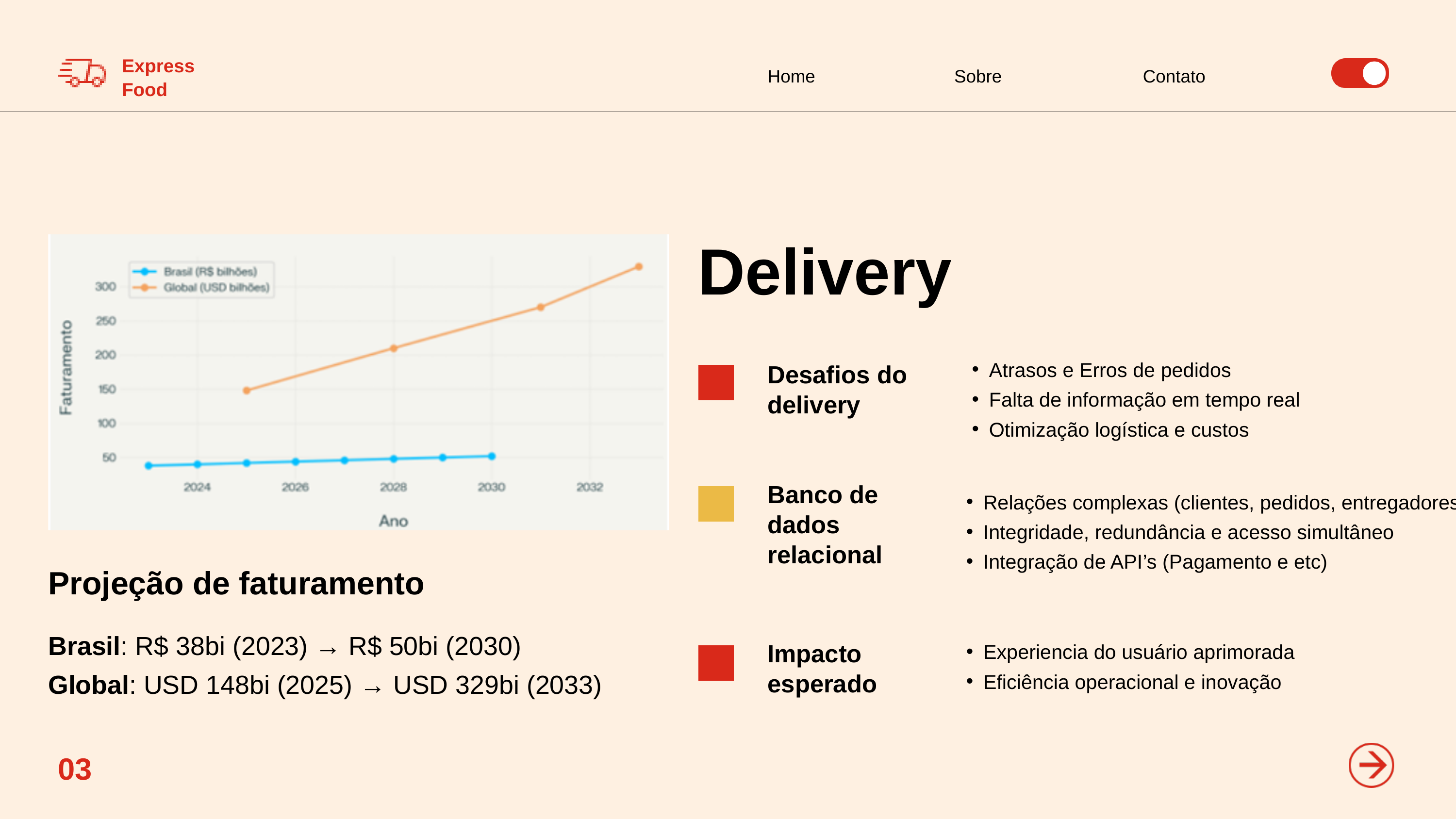

Express
Food

Home
Sobre
Contato
Delivery

Atrasos e Erros de pedidos
Falta de informação em tempo real
Otimização logística e custos

Desafios do delivery

Banco de dados relacional
Relações complexas (clientes, pedidos, entregadores)
Integridade, redundância e acesso simultâneo
Integração de API’s (Pagamento e etc)

Projeção de faturamento

Brasil: R$ 38bi (2023) → R$ 50bi (2030)
Global: USD 148bi (2025) → USD 329bi (2033)

Experiencia do usuário aprimorada
Eficiência operacional e inovação
Impacto esperado

03